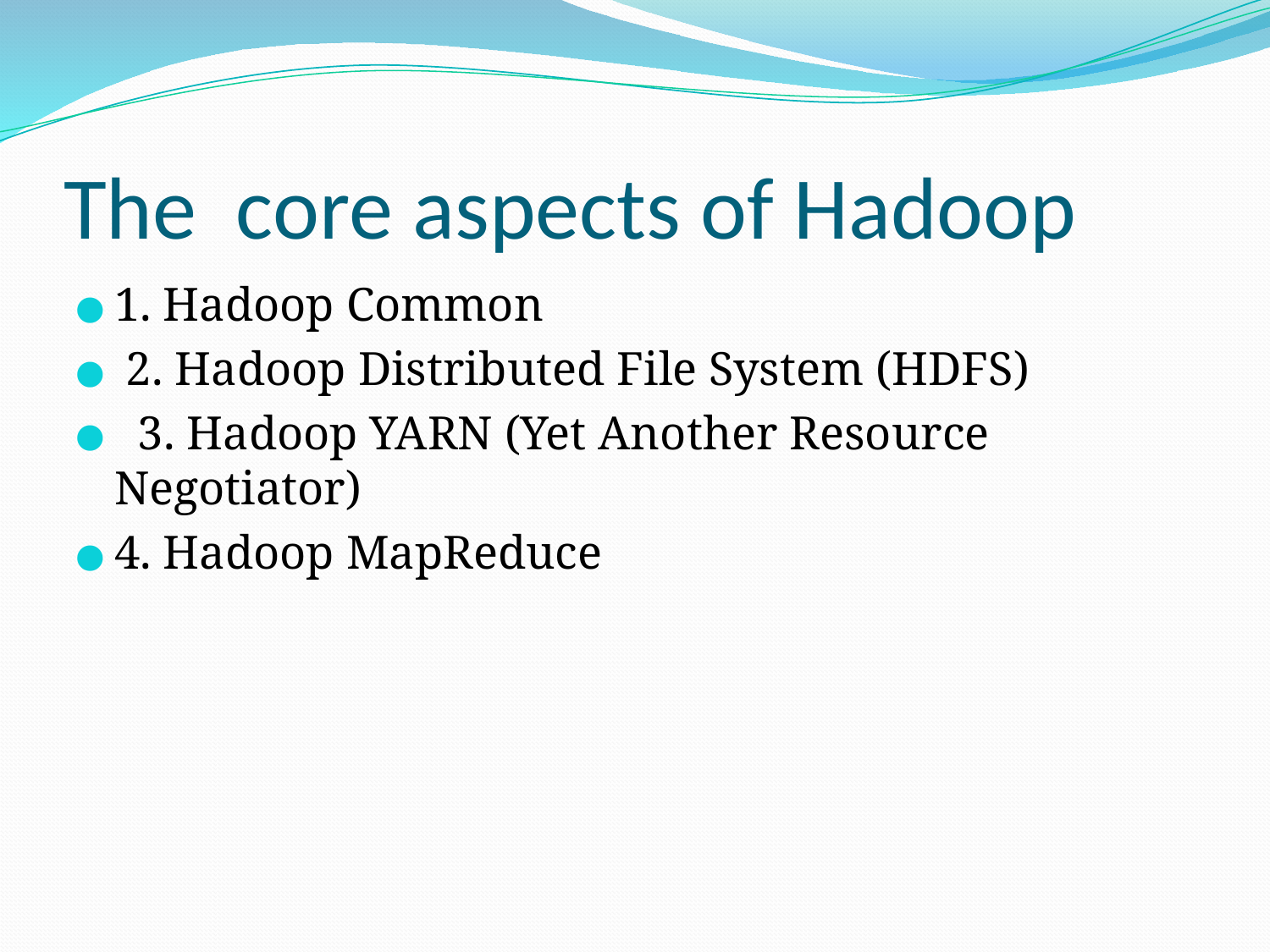

# The  core aspects of Hadoop
1. Hadoop Common
 2. Hadoop Distributed File System (HDFS)
  3. Hadoop YARN (Yet Another Resource Negotiator)
4. Hadoop MapReduce